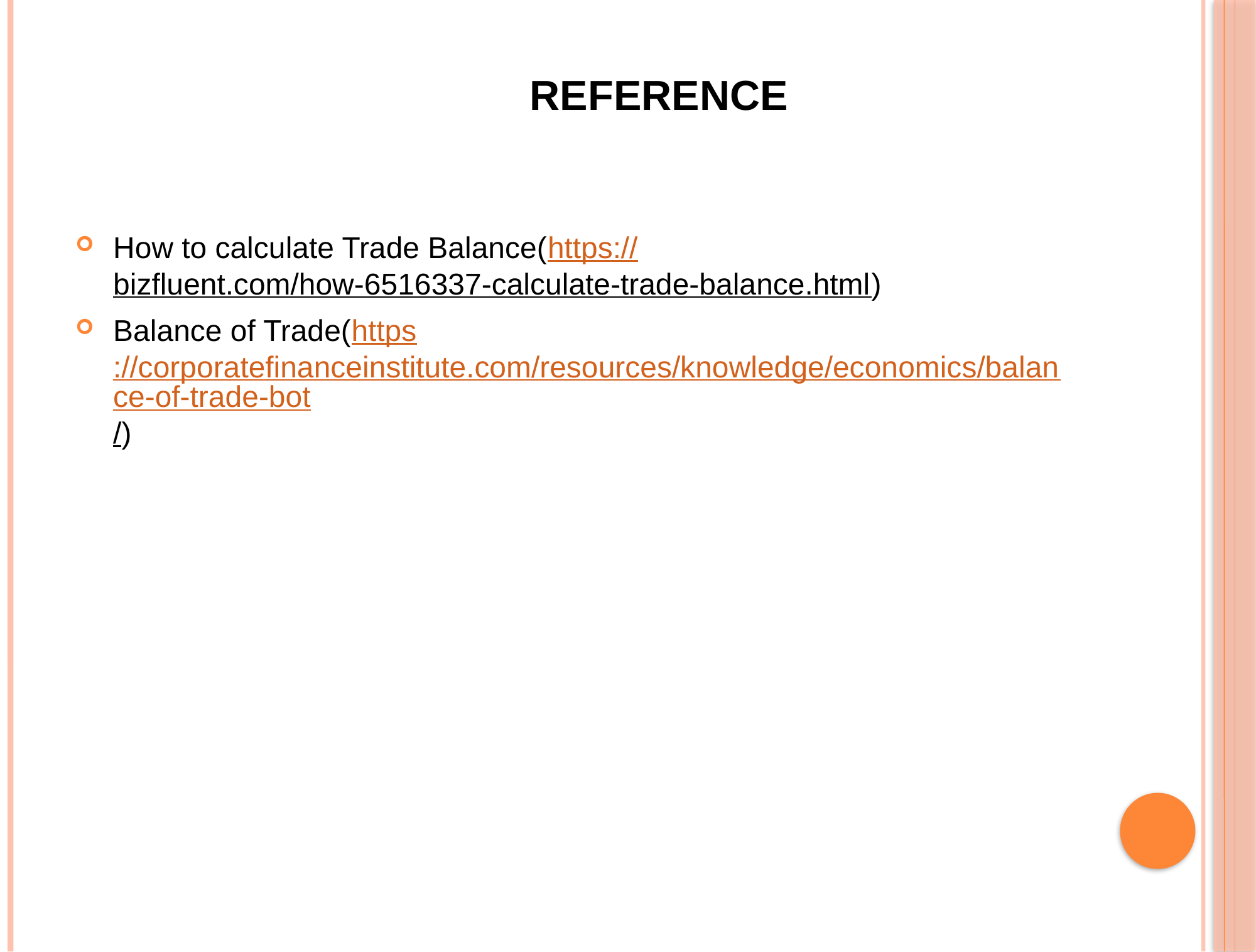

# Reference
How to calculate Trade Balance(https://bizfluent.com/how-6516337-calculate-trade-balance.html)
Balance of Trade(https://corporatefinanceinstitute.com/resources/knowledge/economics/balance-of-trade-bot/)